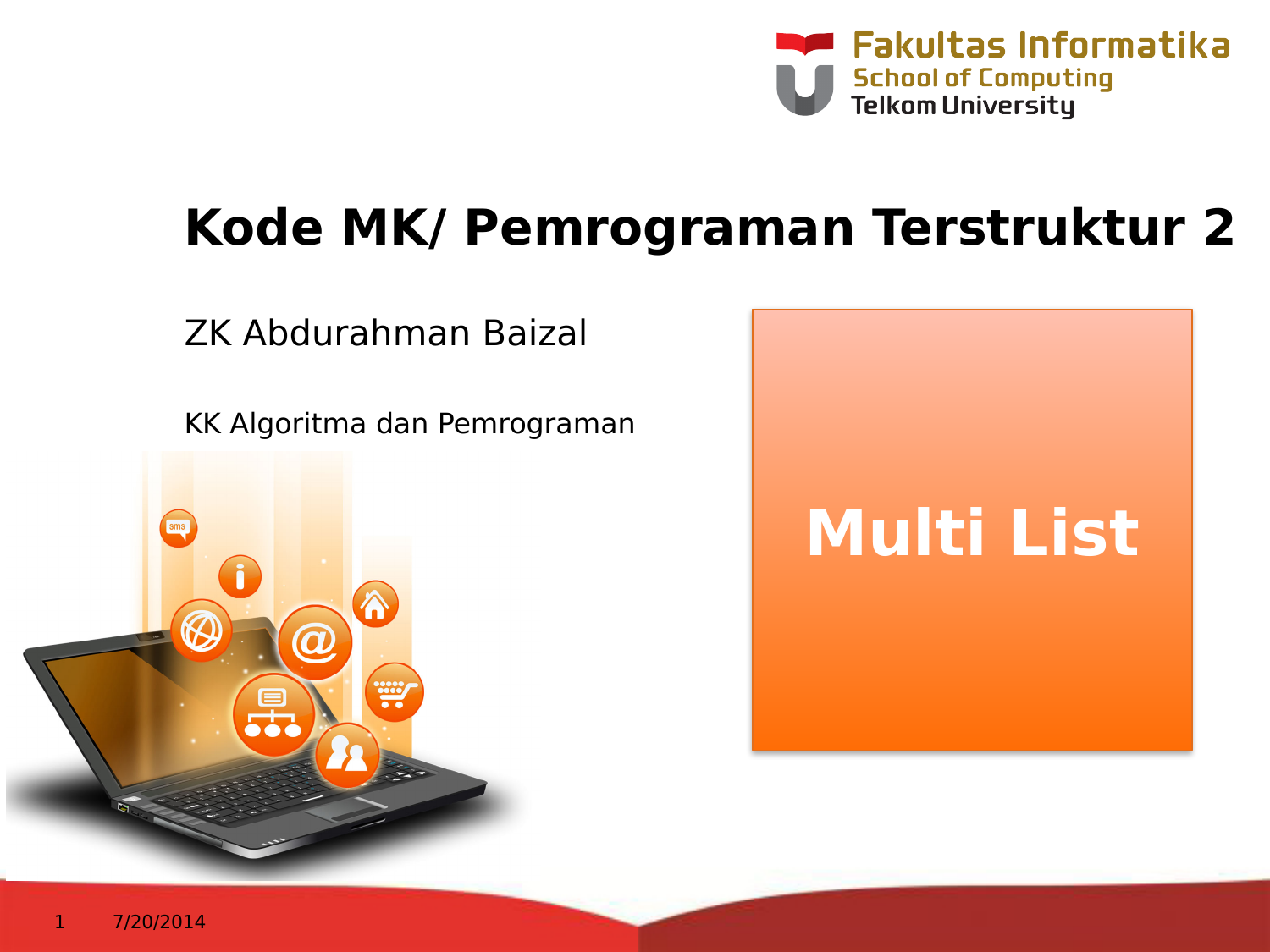

# Kode MK/ Pemrograman Terstruktur 2
ZK Abdurahman Baizal
Multi List
KK Algoritma dan Pemrograman
1
7/20/2014